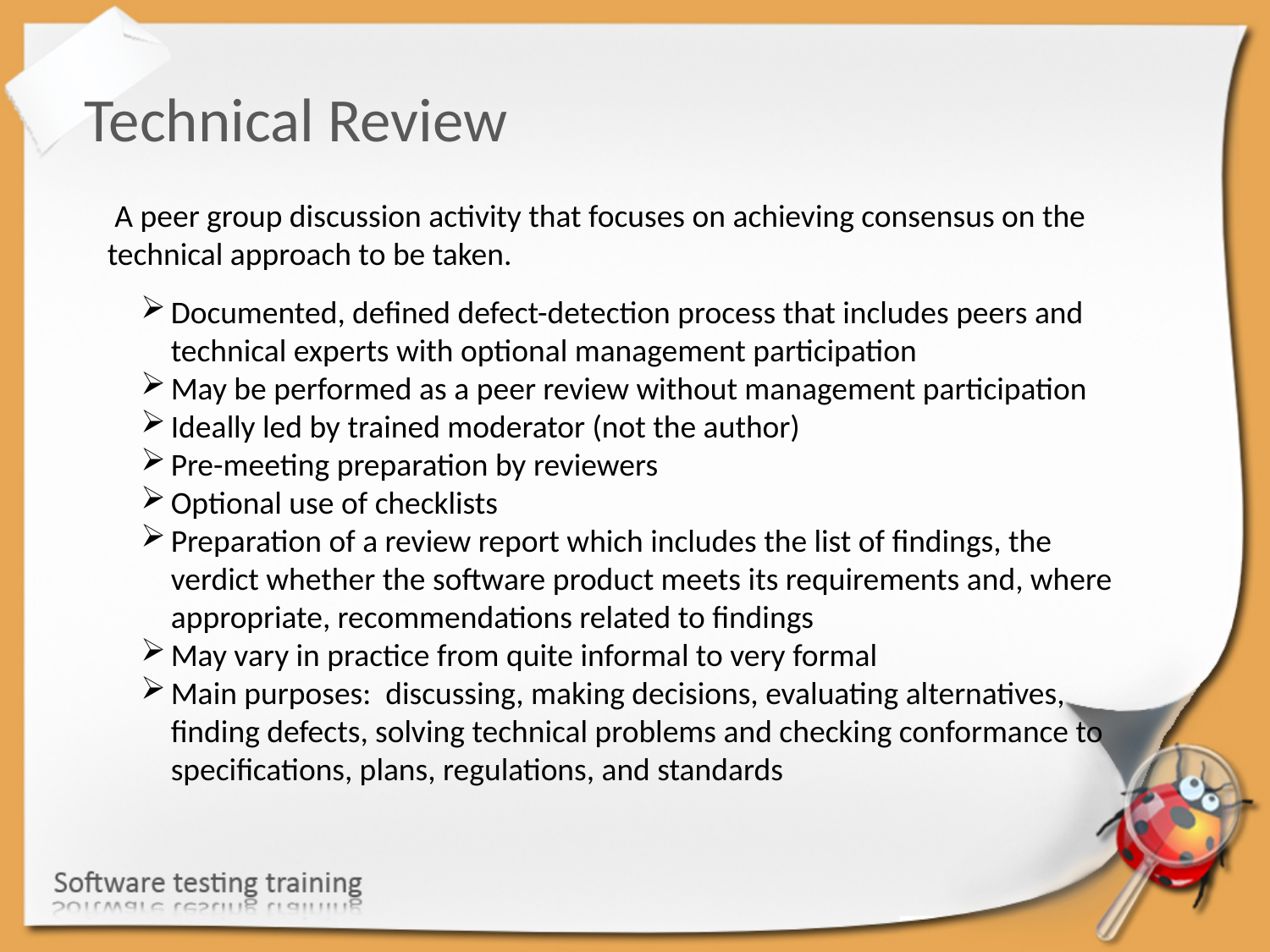

Technical Review
 A peer group discussion activity that focuses on achieving consensus on the technical approach to be taken.
Documented, defined defect-detection process that includes peers and technical experts with optional management participation
May be performed as a peer review without management participation
Ideally led by trained moderator (not the author)
Pre-meeting preparation by reviewers
Optional use of checklists
Preparation of a review report which includes the list of findings, the verdict whether the software product meets its requirements and, where appropriate, recommendations related to findings
May vary in practice from quite informal to very formal
Main purposes:  discussing, making decisions, evaluating alternatives, finding defects, solving technical problems and checking conformance to specifications, plans, regulations, and standards